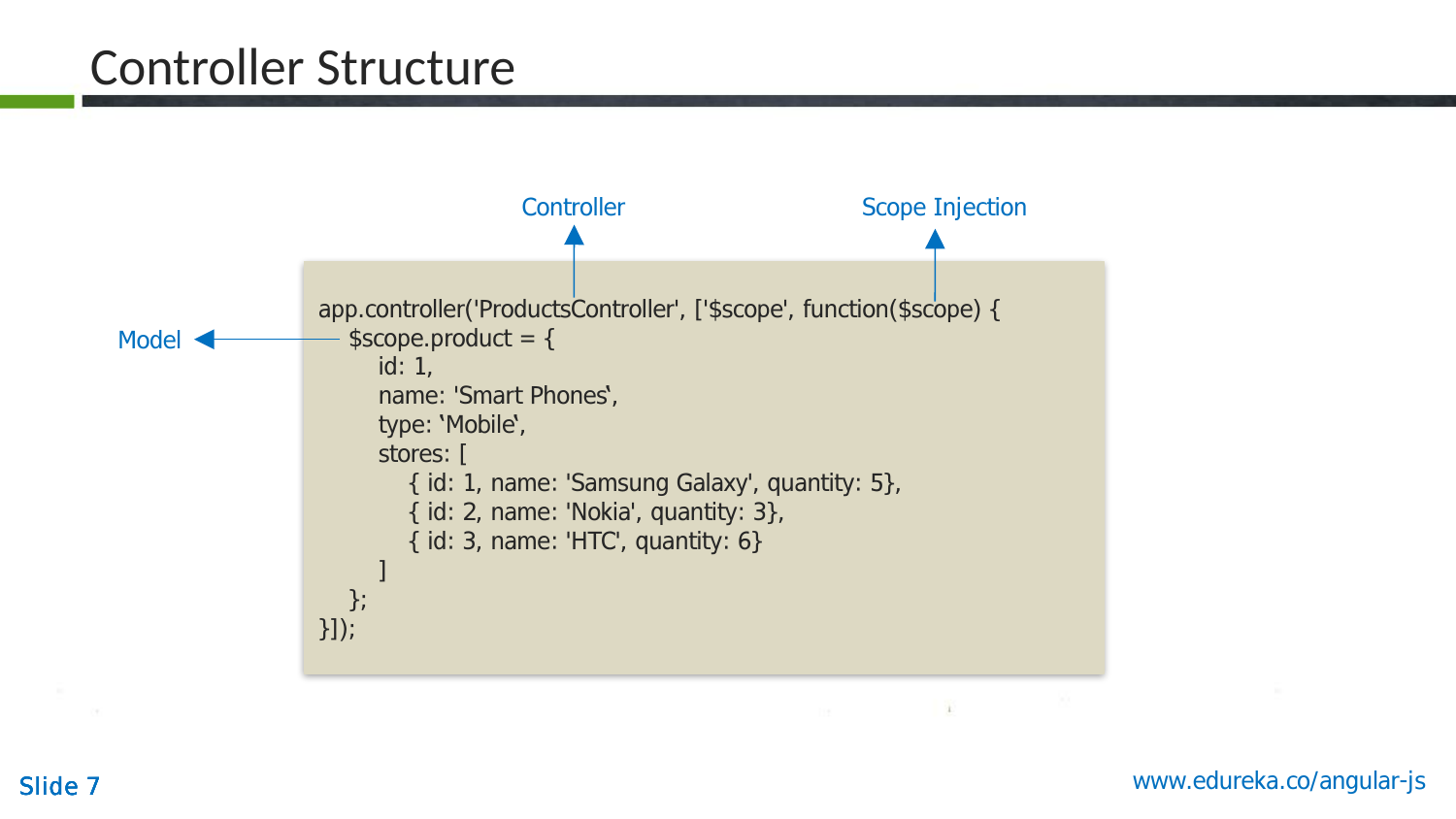

Controller Structure

Controller
Scope Injection
app.controller('ProductsController', ['$scope', function($scope) {
    $scope.product = {
        id: 1,
        name: 'Smart Phones‘,
        type: ‘Mobile‘,
        stores: [
            { id: 1, name: 'Samsung Galaxy', quantity: 5},
            { id: 2, name: 'Nokia', quantity: 3},
            { id: 3, name: 'HTC', quantity: 6}
        ]
    };
}]);
Model